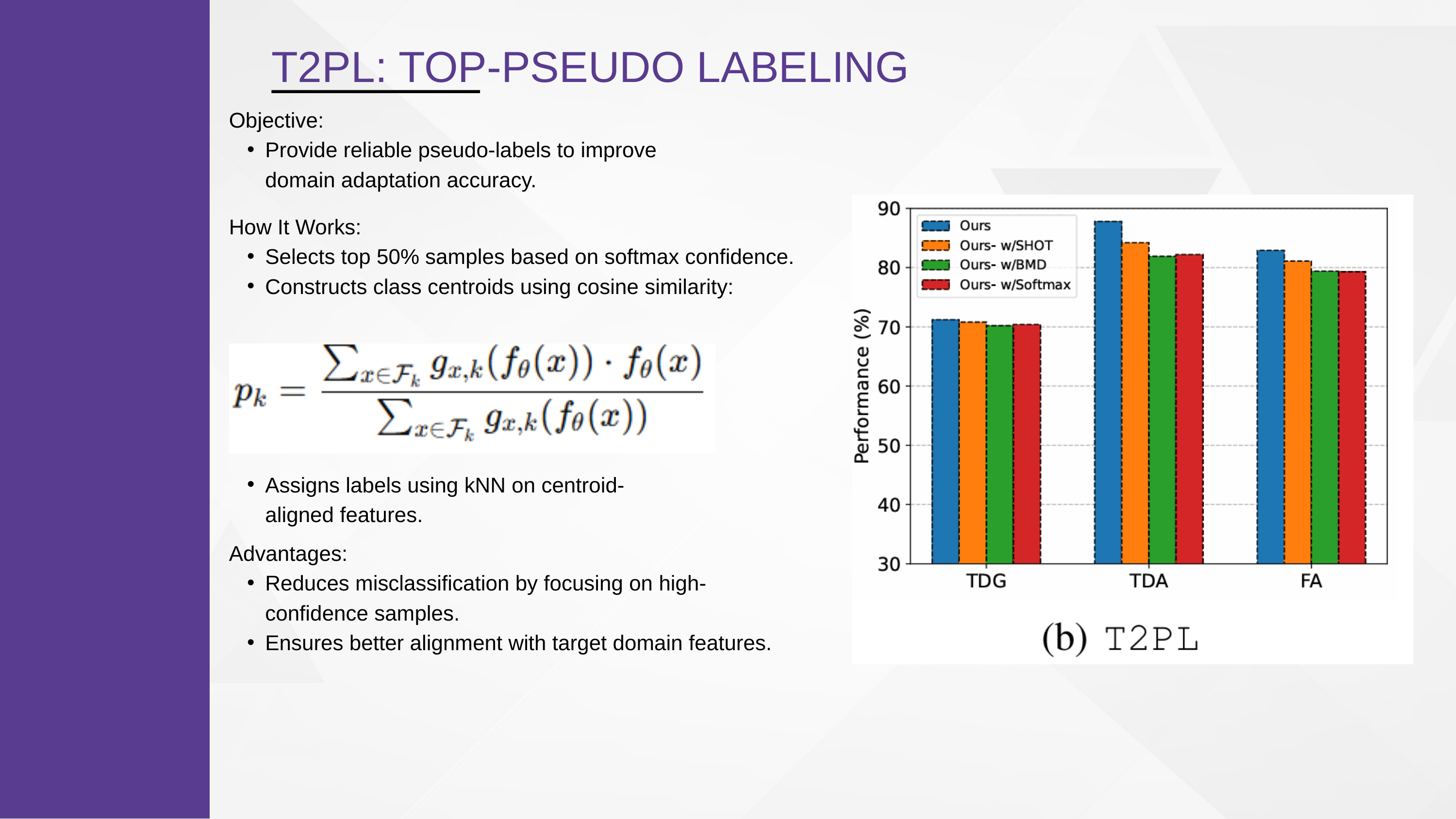

T2PL: TOP-PSEUDO LABELING

Objective:
Provide reliable pseudo-labels to improve domain adaptation accuracy.

How It Works:
Selects top 50% samples based on softmax confidence.
Constructs class centroids using cosine similarity:

Assigns labels using kNN on centroid-aligned features.
Advantages:
Reduces misclassification by focusing on high-confidence samples.
Ensures better alignment with target domain features.